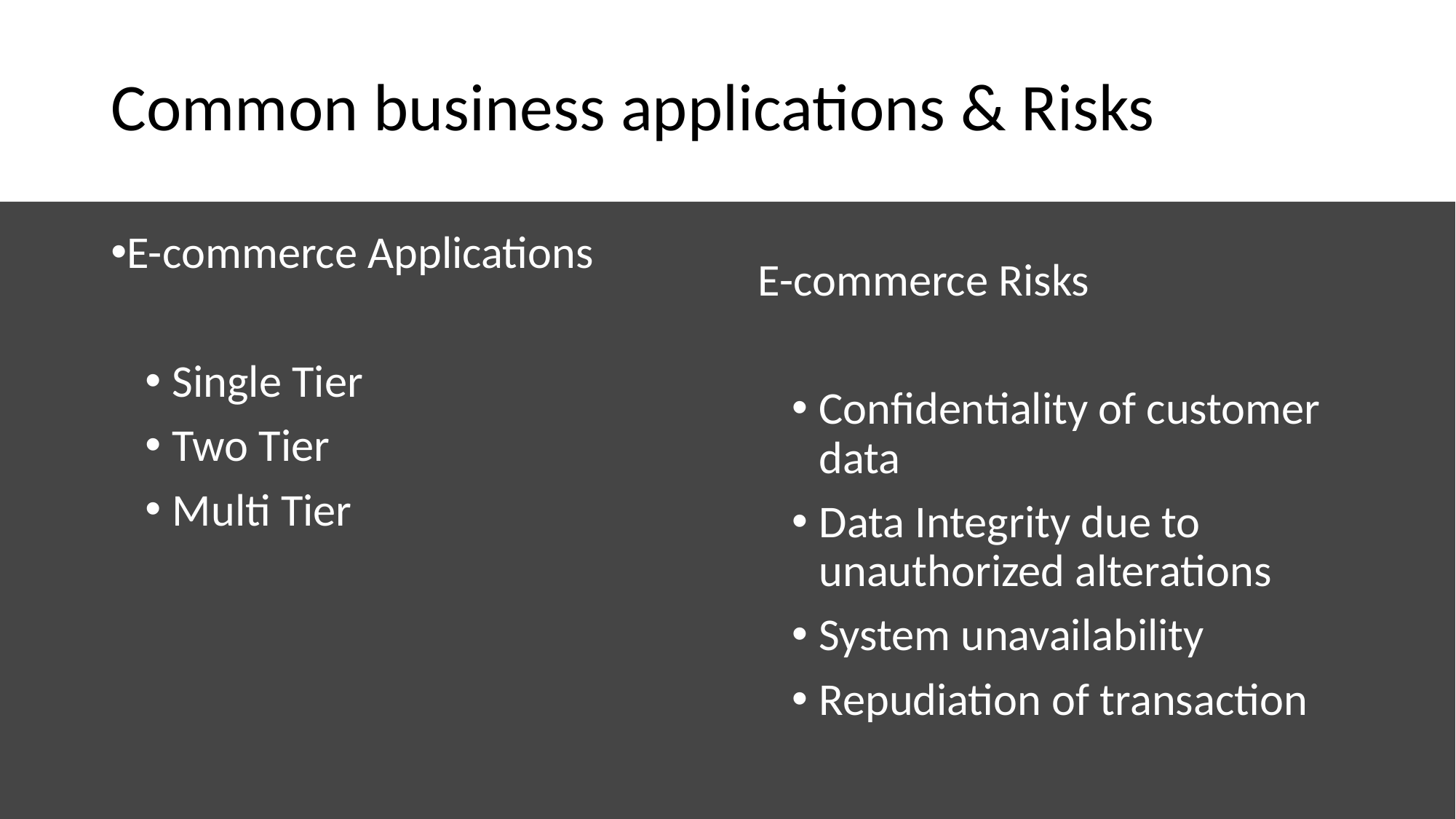

# Common business applications & Risks
E-commerce Applications

Single Tier
Two Tier
Multi Tier

E-commerce Risks

Confidentiality of customer data
Data Integrity due to unauthorized alterations
System unavailability
Repudiation of transaction